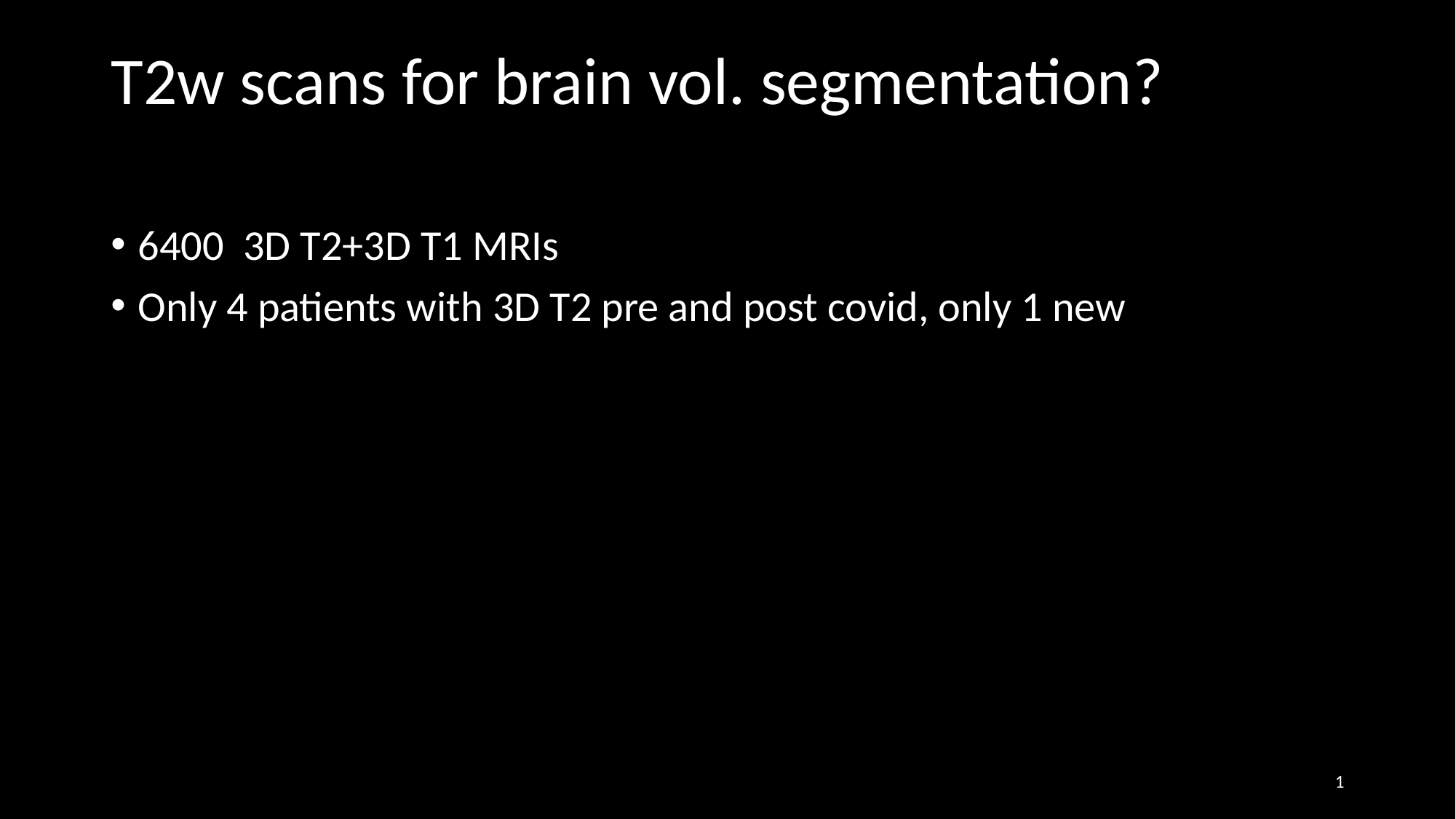

# T2w scans for brain vol. segmentation?
6400  3D T2+3D T1 MRIs
Only 4 patients with 3D T2 pre and post covid, only 1 new

1